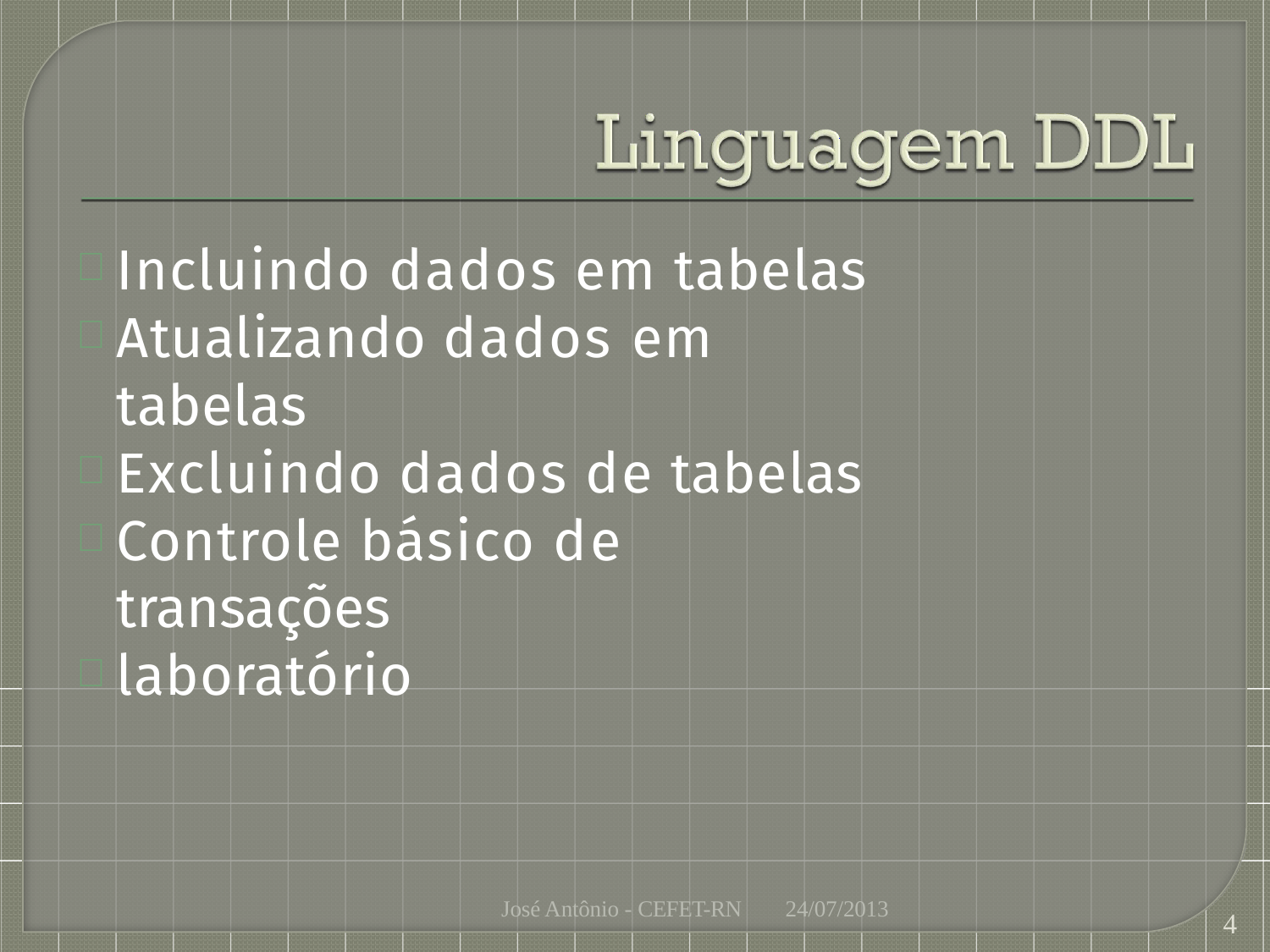

Incluindo dados em tabelas
Atualizando dados em tabelas
Excluindo dados de tabelas
Controle básico de transações
laboratório
José Antônio - CEFET-RN
24/07/2013
4